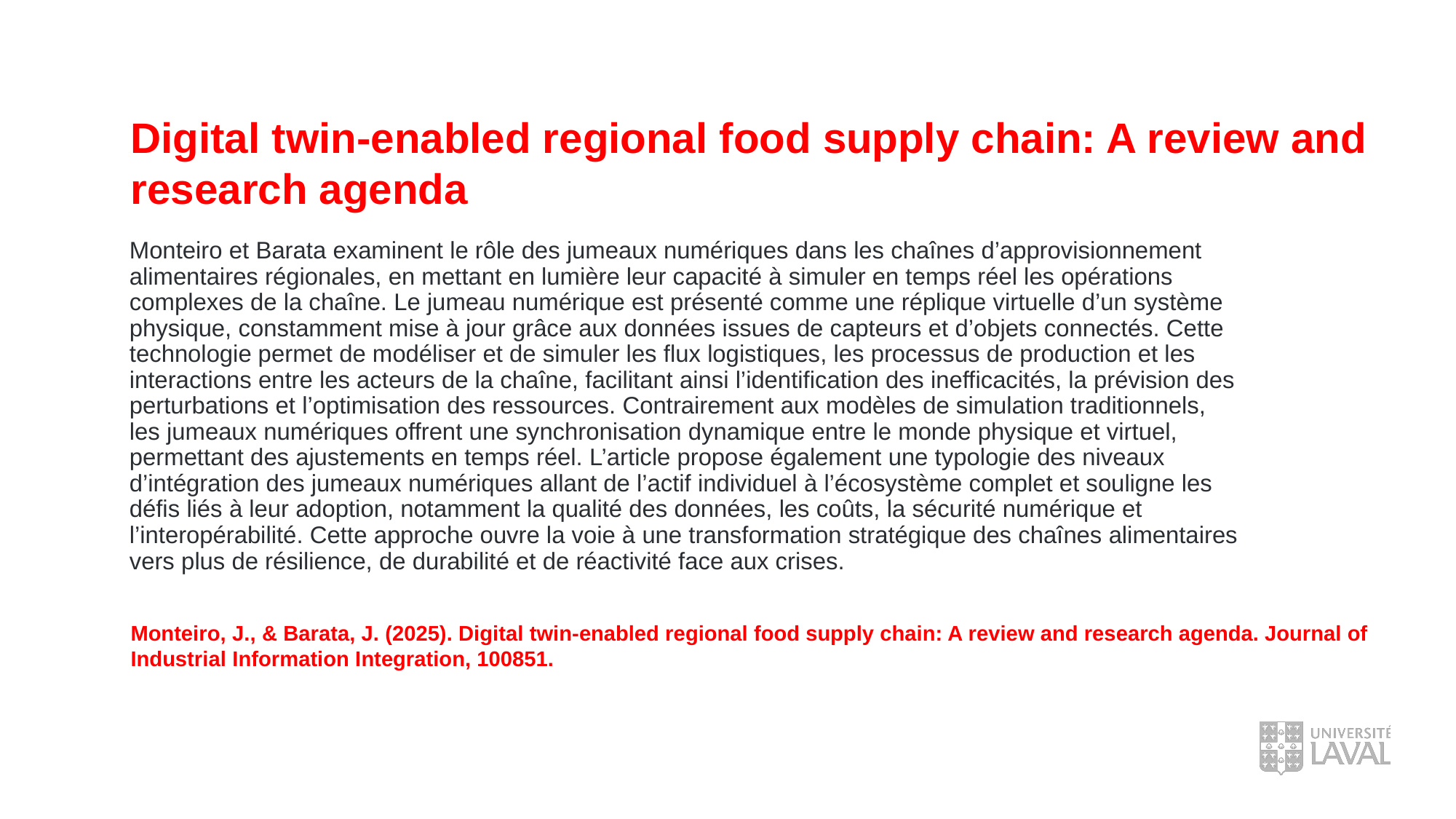

Digital twin-enabled regional food supply chain: A review and research agenda
Monteiro et Barata examinent le rôle des jumeaux numériques dans les chaînes d’approvisionnement alimentaires régionales, en mettant en lumière leur capacité à simuler en temps réel les opérations complexes de la chaîne. Le jumeau numérique est présenté comme une réplique virtuelle d’un système physique, constamment mise à jour grâce aux données issues de capteurs et d’objets connectés. Cette technologie permet de modéliser et de simuler les flux logistiques, les processus de production et les interactions entre les acteurs de la chaîne, facilitant ainsi l’identification des inefficacités, la prévision des perturbations et l’optimisation des ressources. Contrairement aux modèles de simulation traditionnels, les jumeaux numériques offrent une synchronisation dynamique entre le monde physique et virtuel, permettant des ajustements en temps réel. L’article propose également une typologie des niveaux d’intégration des jumeaux numériques allant de l’actif individuel à l’écosystème complet et souligne les défis liés à leur adoption, notamment la qualité des données, les coûts, la sécurité numérique et l’interopérabilité. Cette approche ouvre la voie à une transformation stratégique des chaînes alimentaires vers plus de résilience, de durabilité et de réactivité face aux crises.
Monteiro, J., & Barata, J. (2025). Digital twin-enabled regional food supply chain: A review and research agenda. Journal of Industrial Information Integration, 100851.